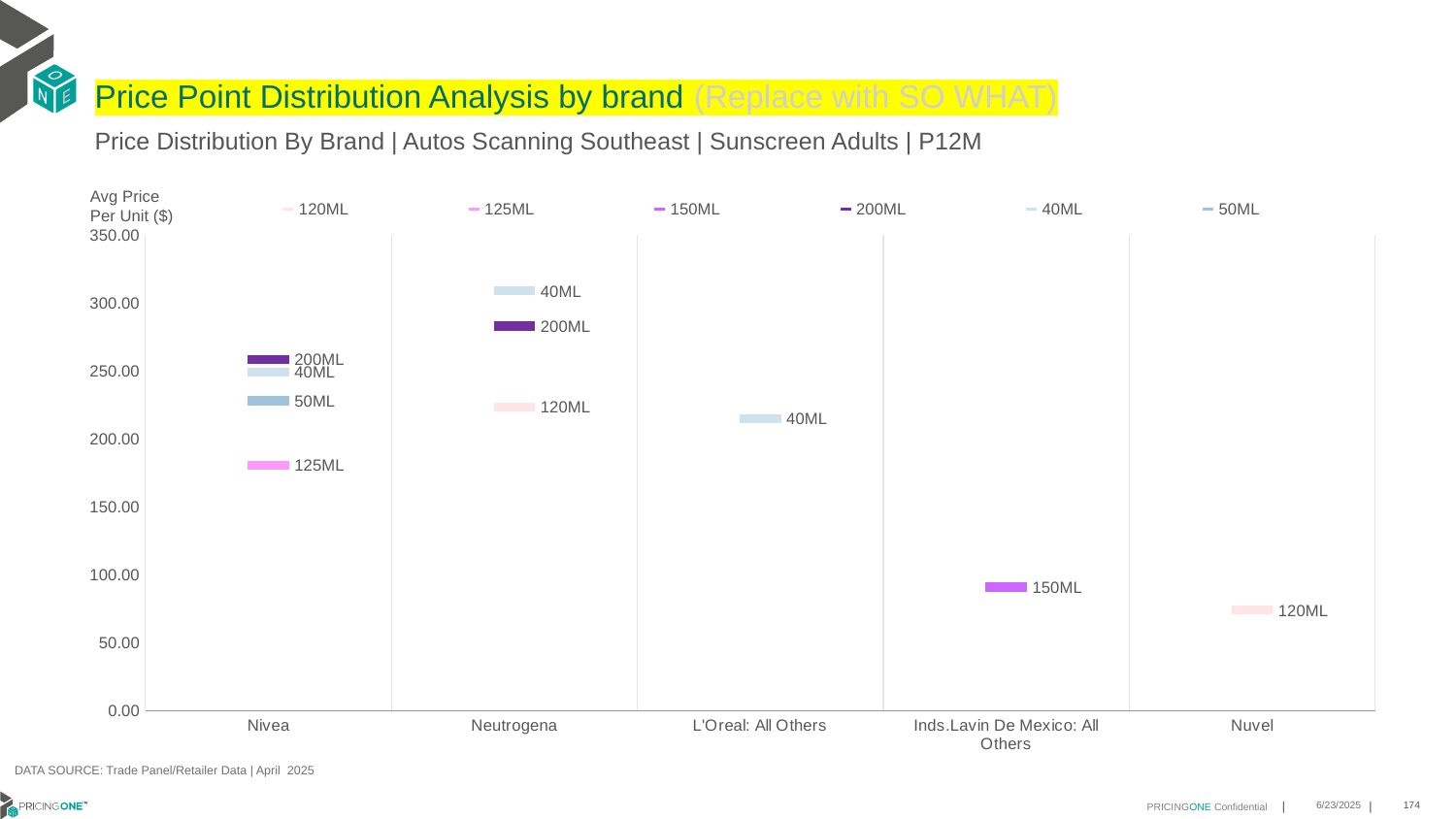

# Price Point Distribution Analysis by brand (Replace with SO WHAT)
Price Distribution By Brand | Autos Scanning Southeast | Sunscreen Adults | P12M

### Chart

| Category | 120ML | 125ML | 150ML | 200ML | 40ML | 50ML |
|---|---|---|---|---|---|---|
| Nivea | None | 180.3404 | None | 258.3414 | 249.0713 | 227.9312 |
| Neutrogena | 223.2473 | None | None | 282.8961 | 308.7066 | None |
| L'Oreal: All Others | None | None | None | None | 214.9289 | None |
| Inds.Lavin De Mexico: All Others | None | None | 90.8669 | None | None | None |
| Nuvel | 73.9626 | None | None | None | None | None |
Avg Price
Per Unit ($)
DATA SOURCE: Trade Panel/Retailer Data | April  2025
6/23/2025
174